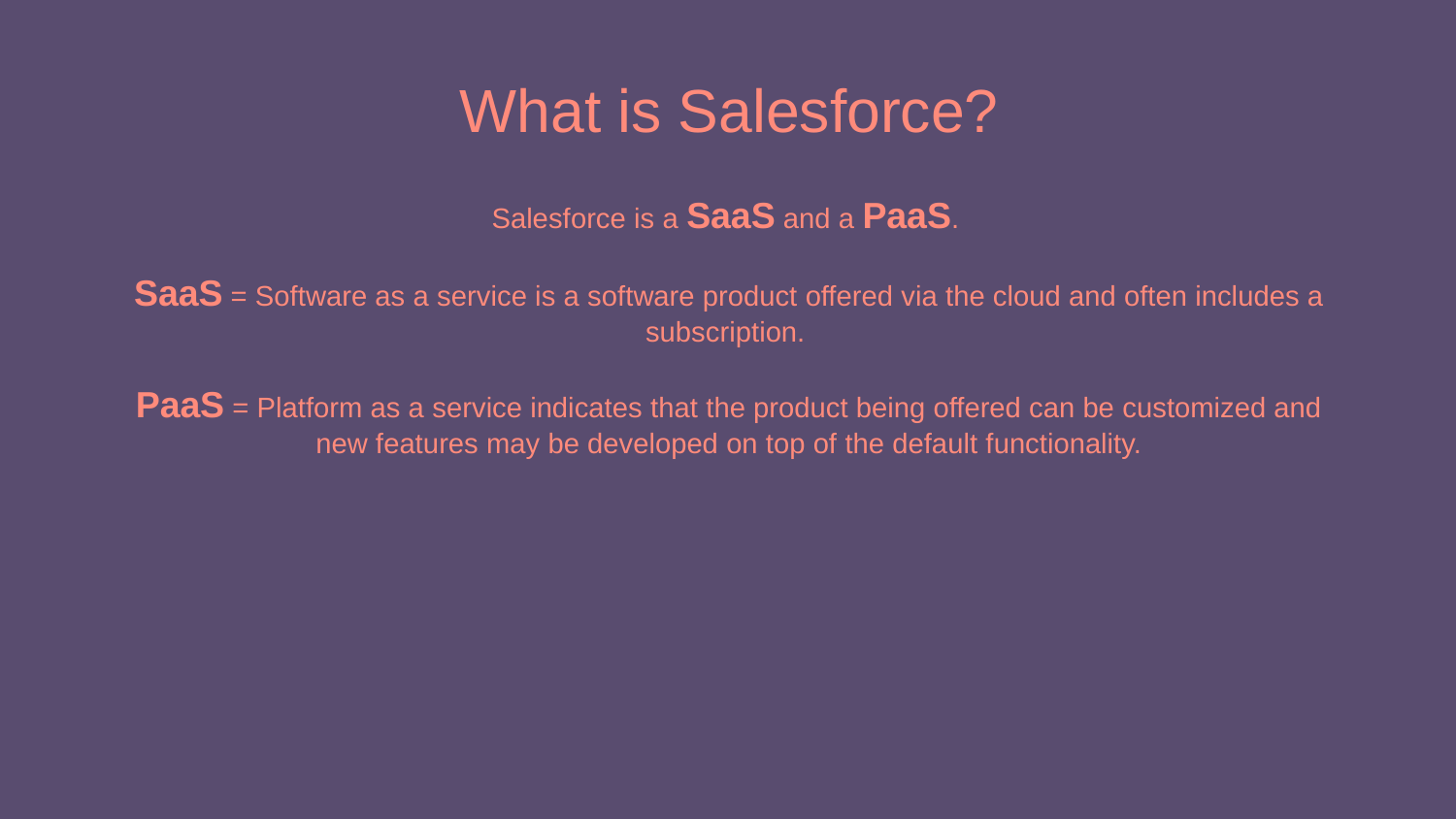

# What is Salesforce?
Salesforce is a SaaS and a PaaS.

SaaS = Software as a service is a software product offered via the cloud and often includes a subscription.

PaaS = Platform as a service indicates that the product being offered can be customized and new features may be developed on top of the default functionality.